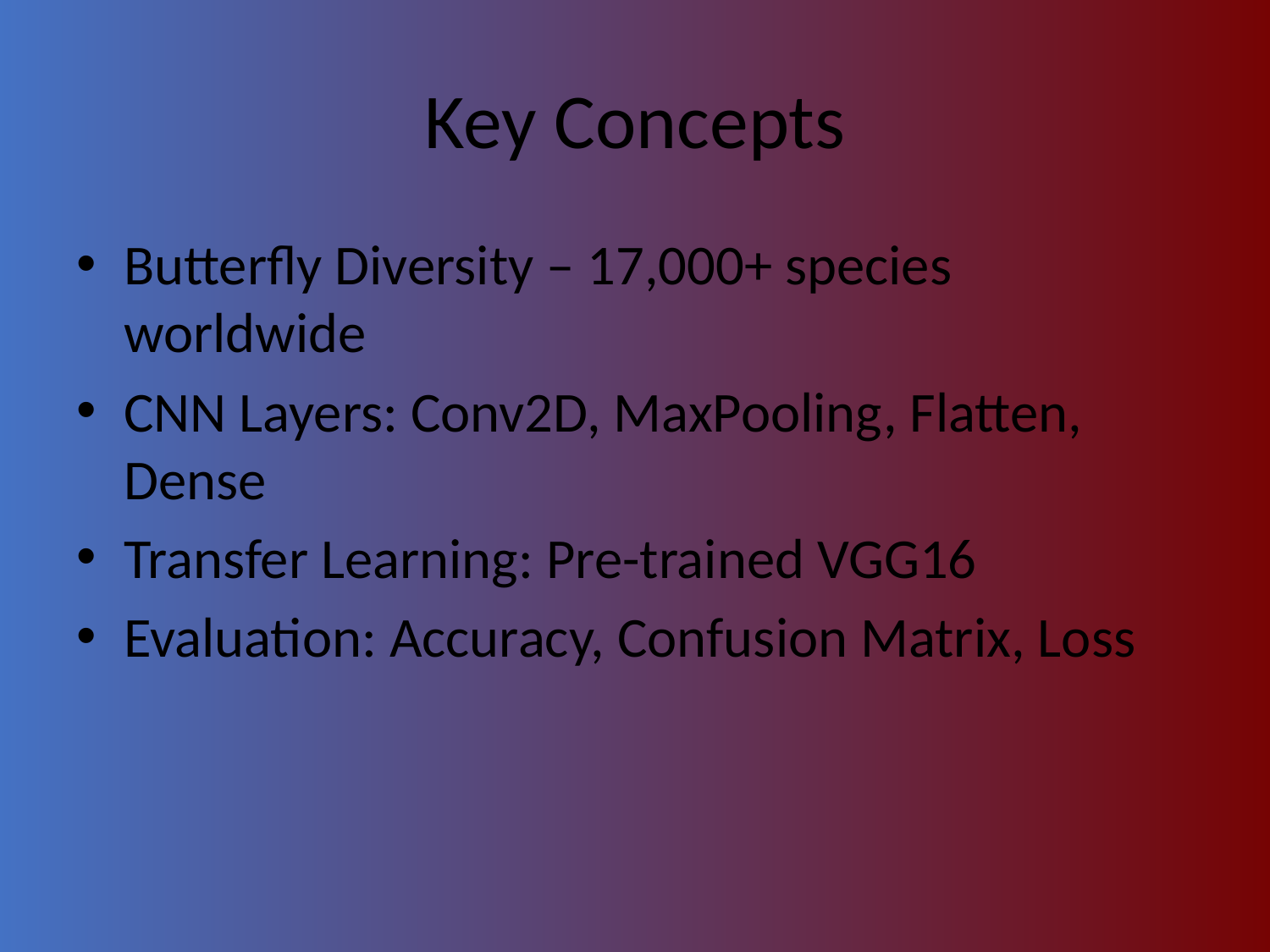

# Key Concepts
Butterfly Diversity – 17,000+ species worldwide
CNN Layers: Conv2D, MaxPooling, Flatten, Dense
Transfer Learning: Pre-trained VGG16
Evaluation: Accuracy, Confusion Matrix, Loss